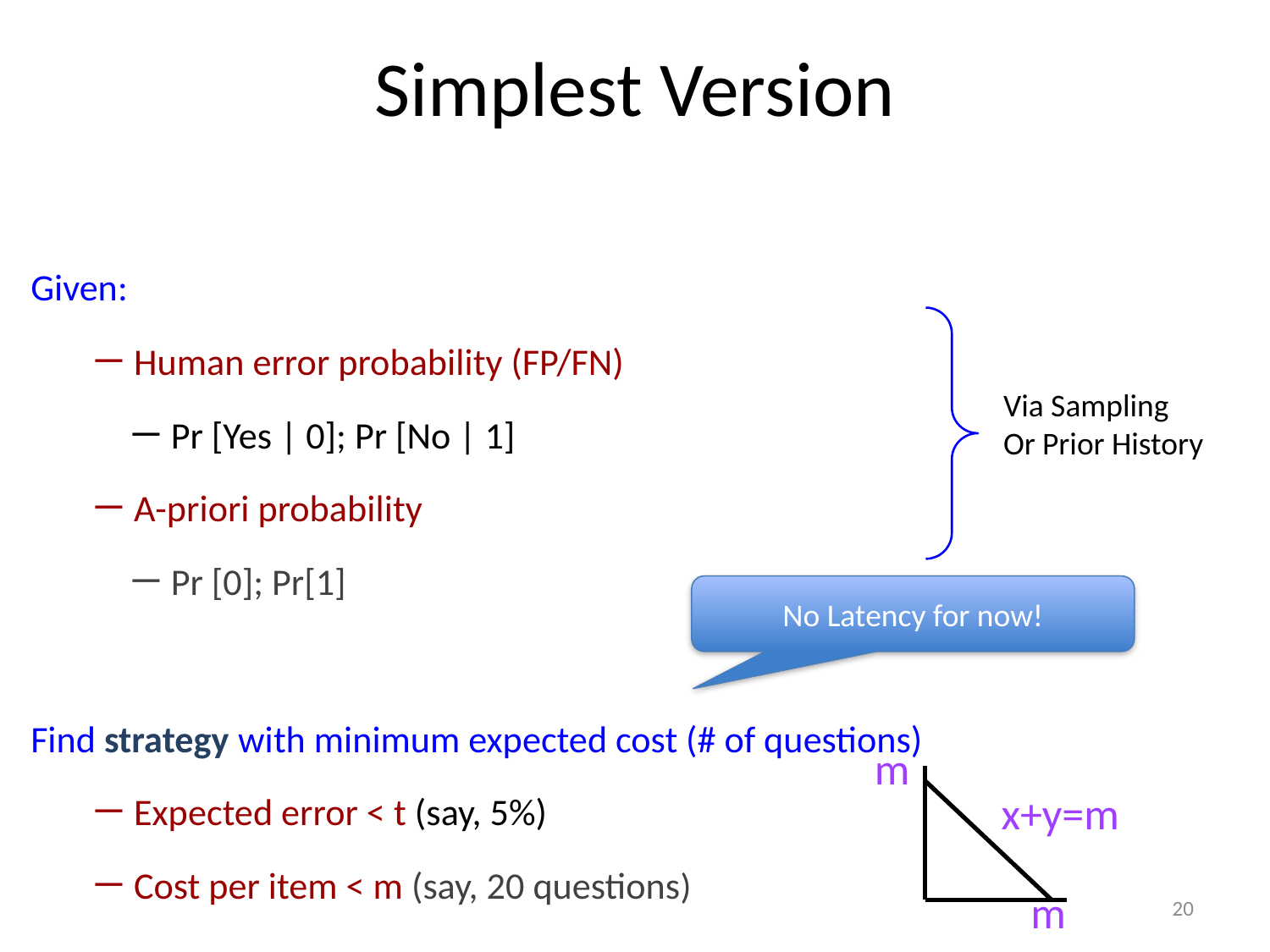

# Simplest Version

Given:
Human error probability (FP/FN)
Pr [Yes | 0]; Pr [No | 1]
A-priori probability
Pr [0]; Pr[1]

Find strategy with minimum expected cost (# of questions)
Expected error < t (say, 5%)
Cost per item < m (say, 20 questions)

Via Sampling
Or Prior History

No Latency for now!
m
x+y=m
m
20